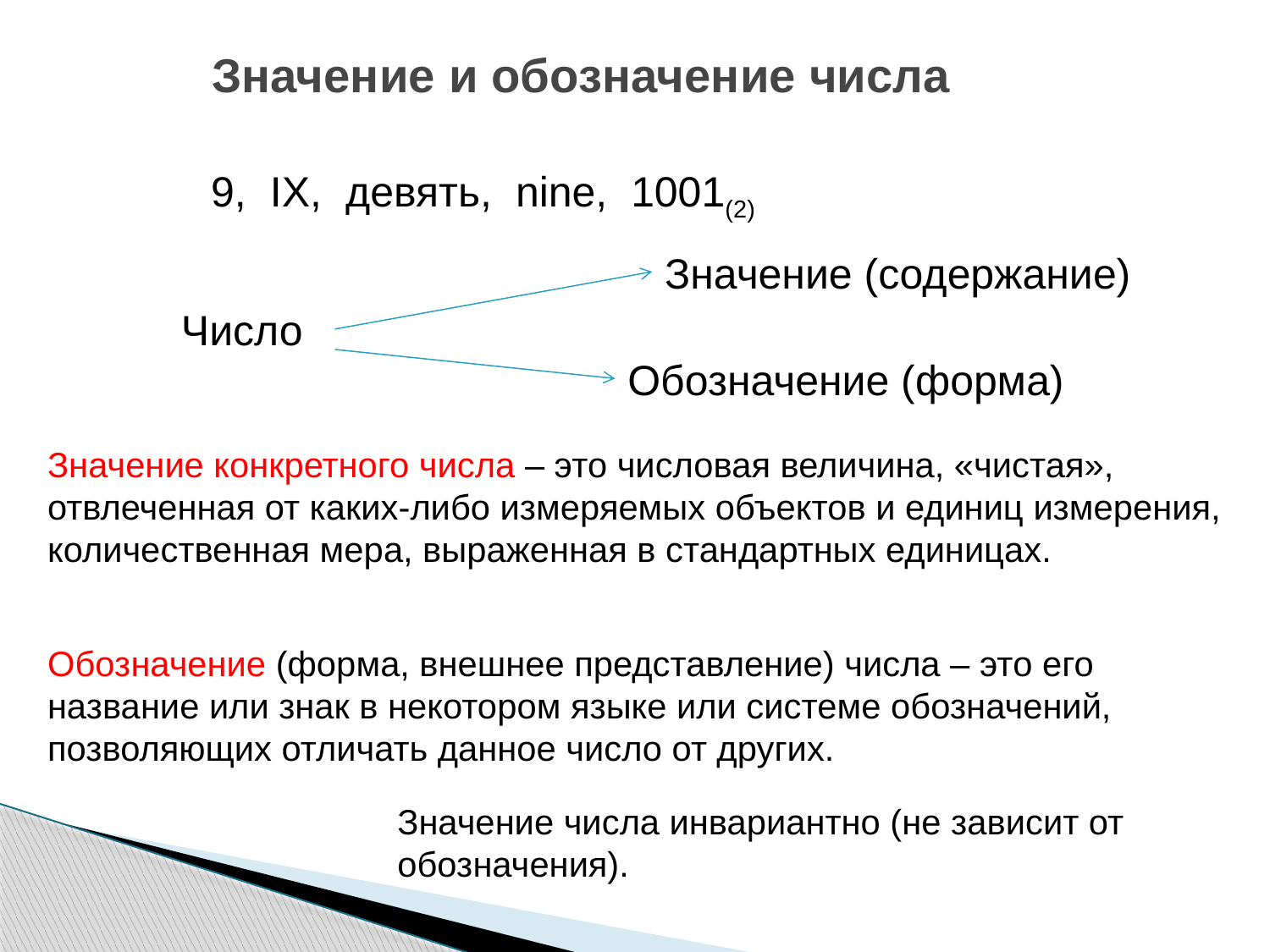

# Значение и обозначение числа
9,  IX,  девять,  nine,  1001(2)
Значение (содержание)
Число
Обозначение (форма)
Значение конкретного числа – это числовая величина, «чистая», отвлеченная от каких-либо измеряемых объектов и единиц измерения, количественная мера, выраженная в стандартных единицах.
Обозначение (форма, внешнее представление) числа – это его название или знак в некотором языке или системе обозначений, позволяющих отличать данное число от других.
Значение числа инвариантно (не зависит от обозначения).